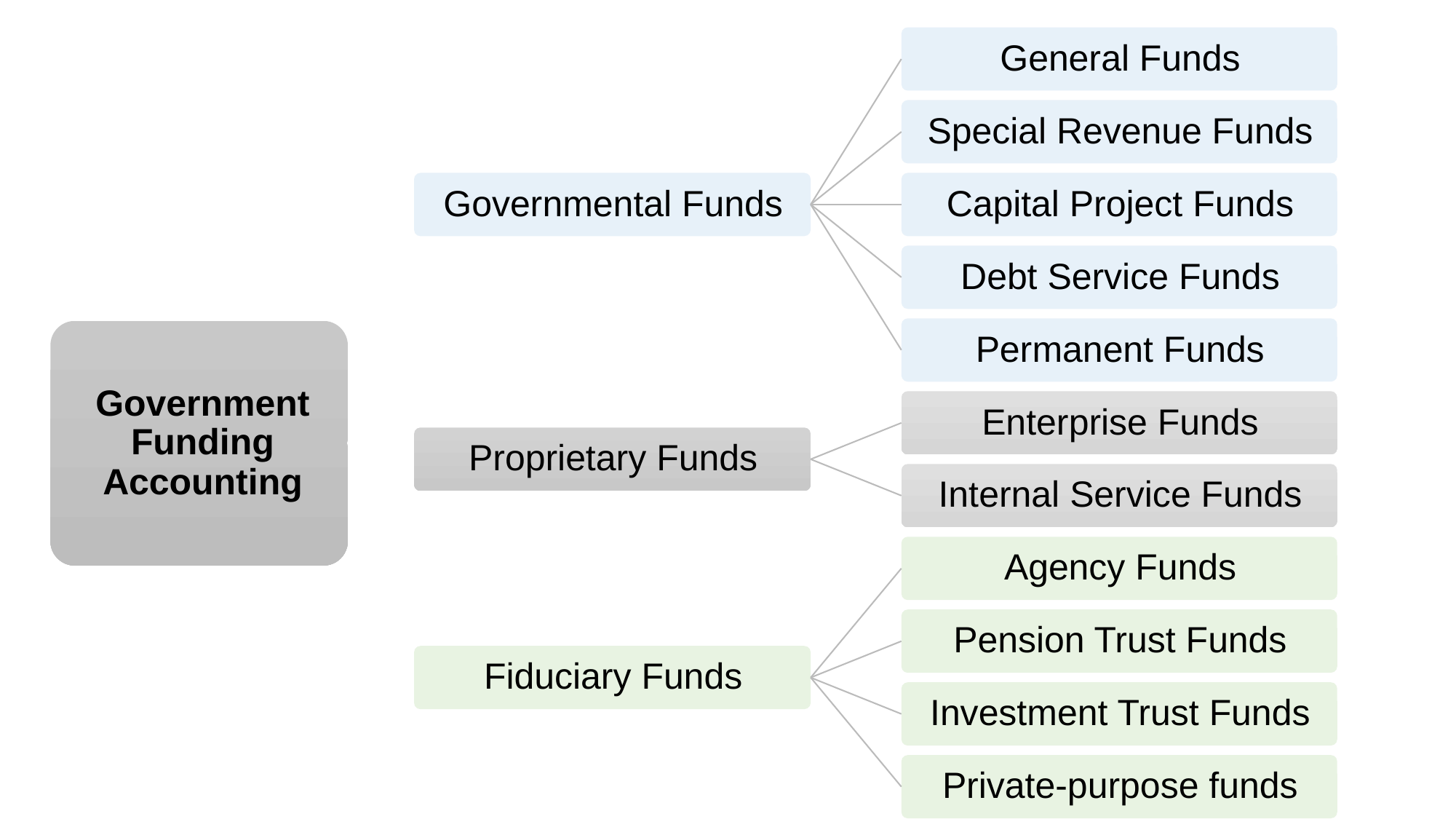

Government Funding Accounting

Governmental Funds

General Funds

Special Revenue Funds

Capital Project Funds

Debt Service Funds

Permanent Funds

Proprietary Funds

Enterprise Funds

Internal Service Funds

Fiduciary Funds

Agency Funds

Pension Trust Funds

Investment Trust Funds

Private-purpose funds